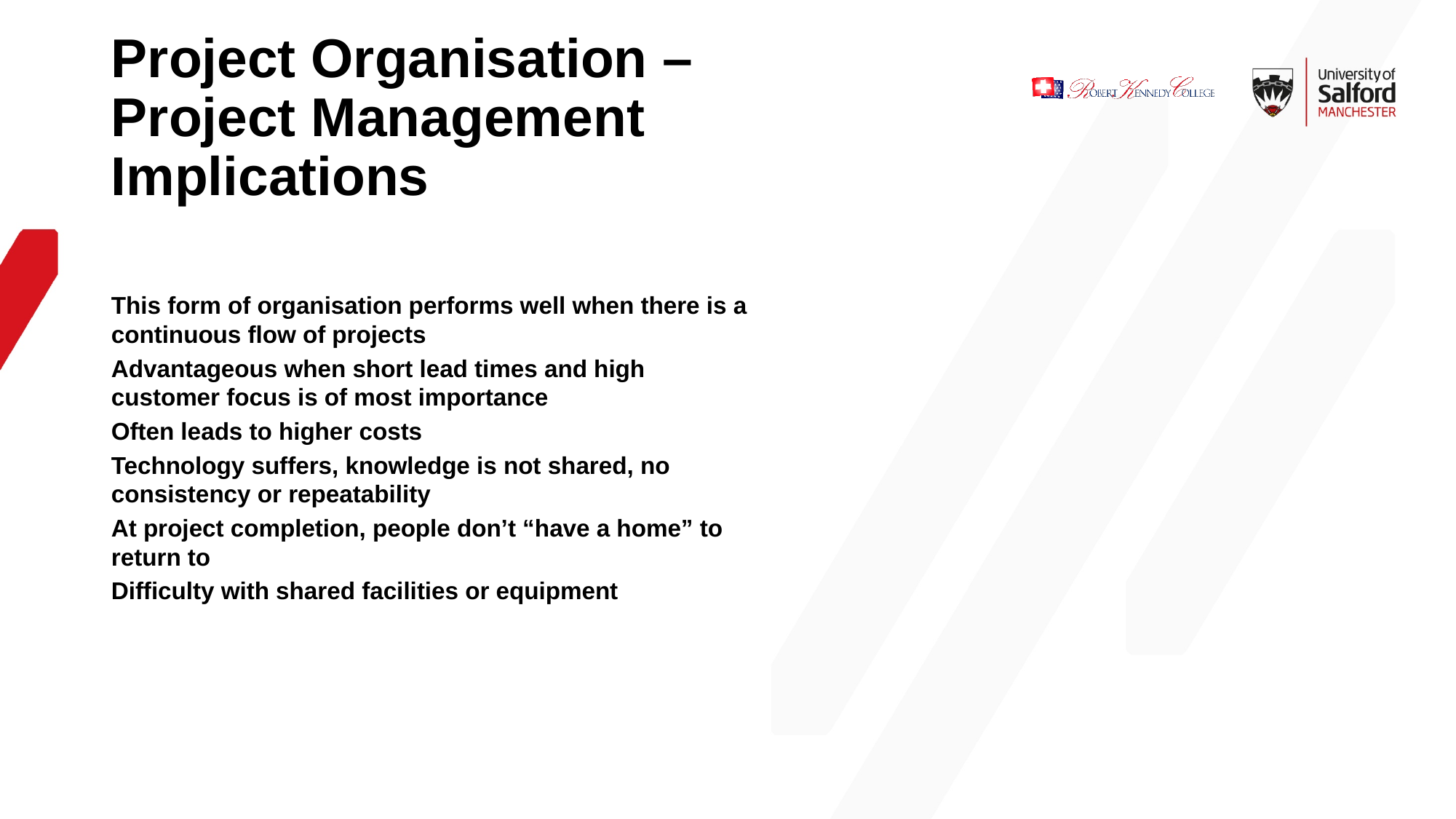

Project Organisation –
Project Management Implications
This form of organisation performs well when there is a continuous flow of projects
Advantageous when short lead times and high customer focus is of most importance
Often leads to higher costs
Technology suffers, knowledge is not shared, no consistency or repeatability
At project completion, people don’t “have a home” to return to
Difficulty with shared facilities or equipment